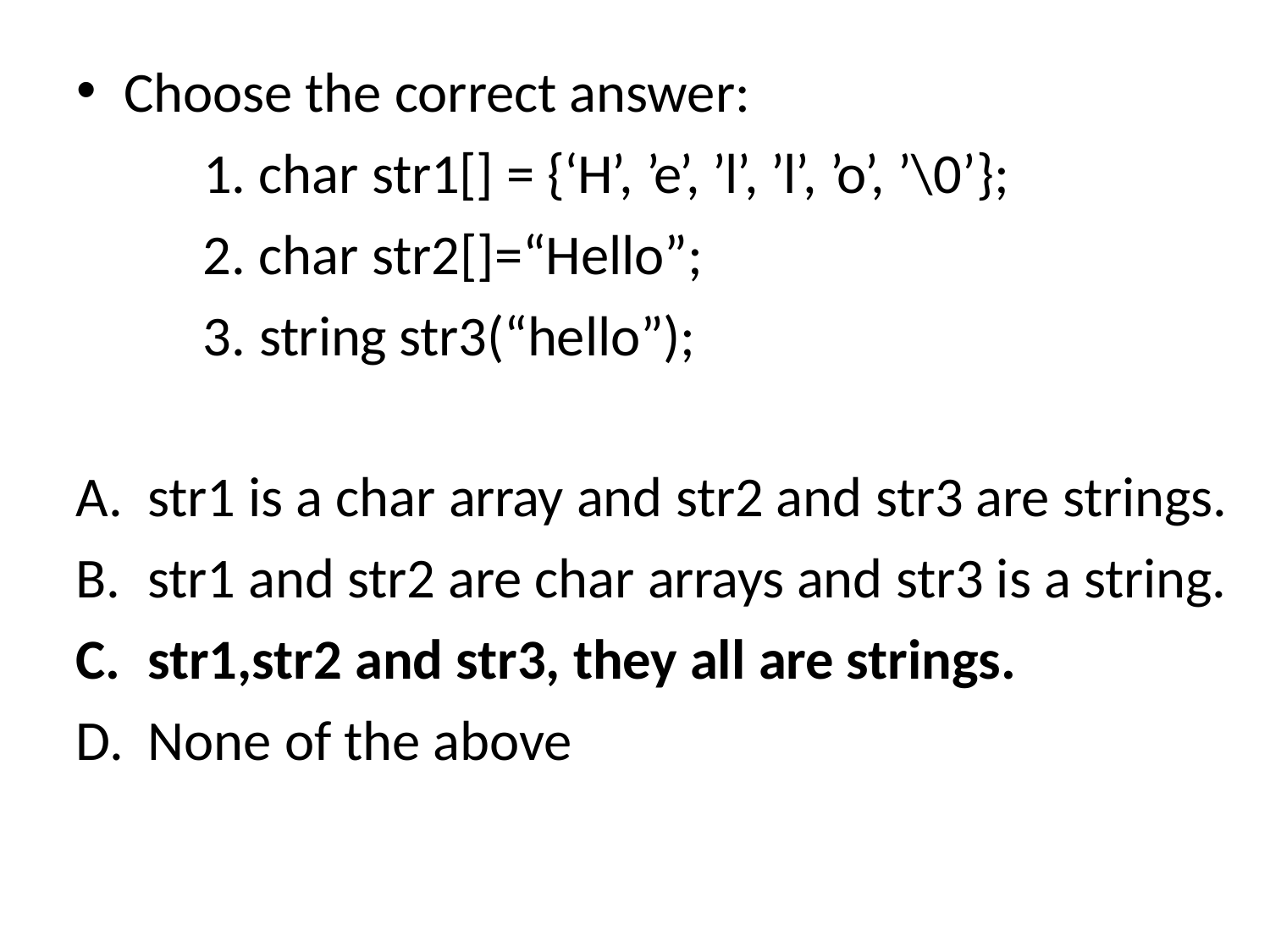

Choose the correct answer:
1. char str1[] = {‘H’, ’e’, ’l’, ’l’, ’o’, ’\0’};
char str2[]=“Hello”;
string str3(“hello”);

str1 is a char array and str2 and str3 are strings.
str1 and str2 are char arrays and str3 is a string.
str1,str2 and str3, they all are strings.
None of the above